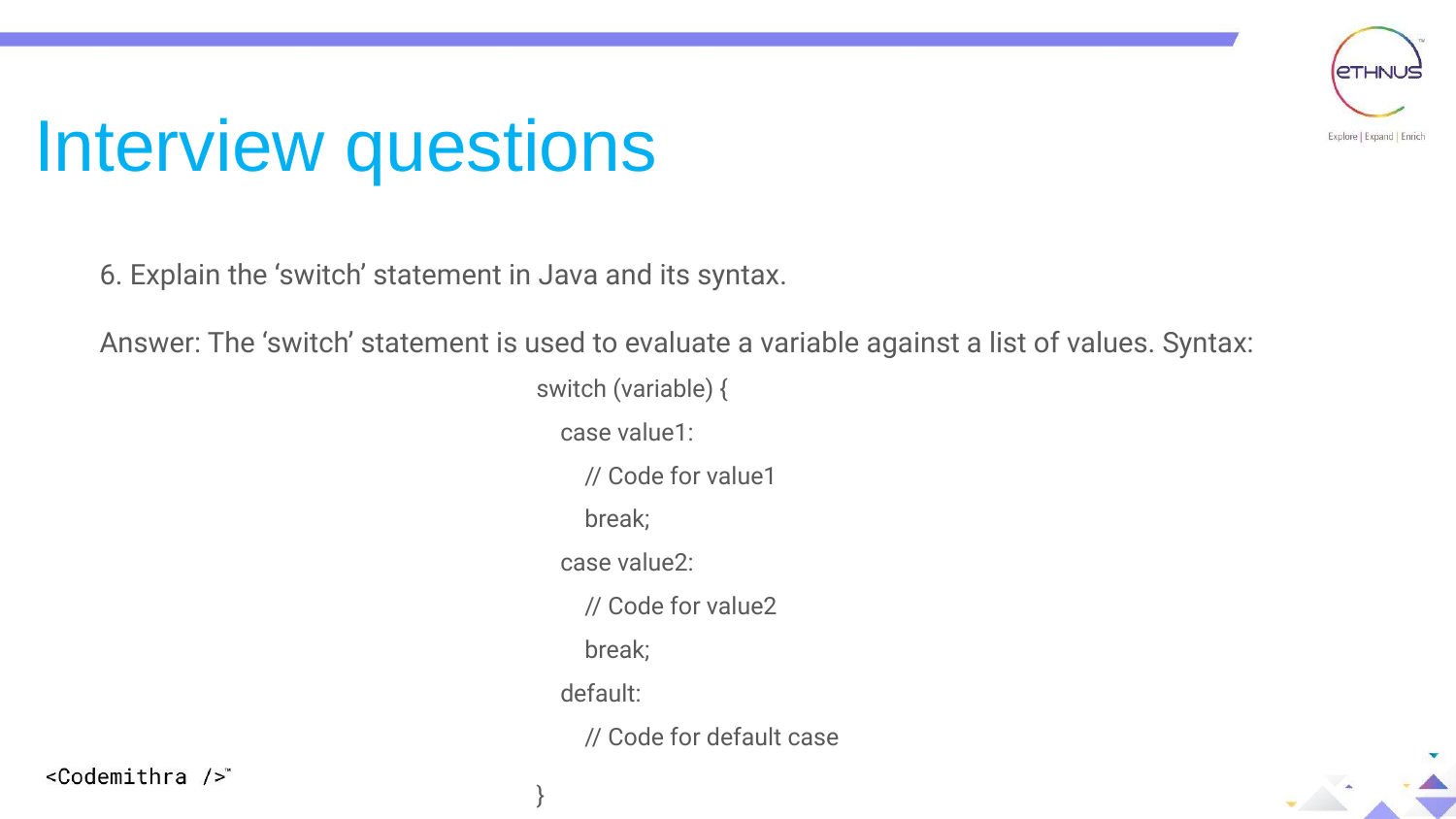

Interview questions

6. Explain the ‘switch’ statement in Java and its syntax.
Answer: The ‘switch’ statement is used to evaluate a variable against a list of values. Syntax:
switch (variable) {
    case value1:
        // Code for value1
        break;
    case value2:
        // Code for value2
        break;
    default:
        // Code for default case
}